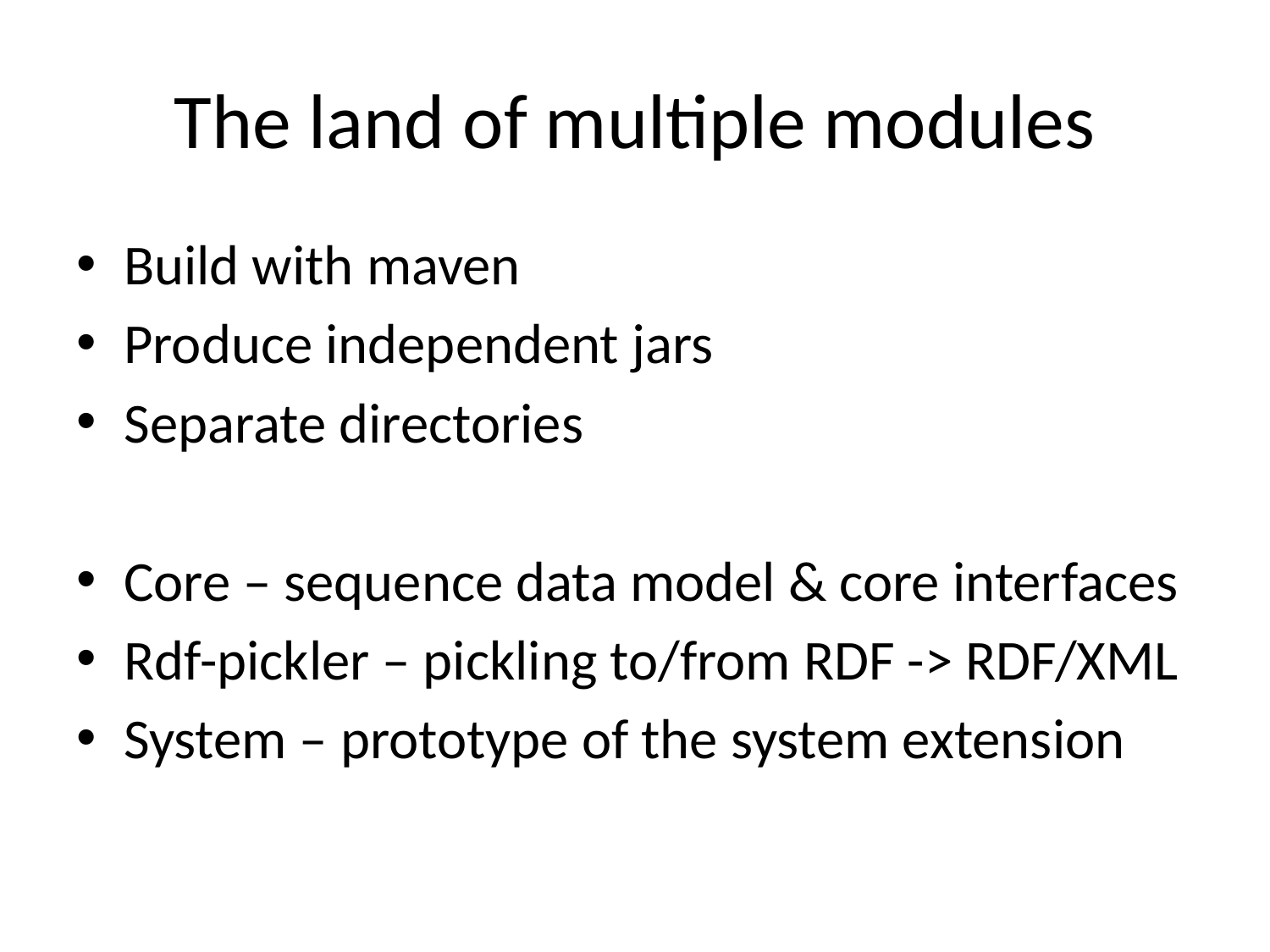

# The land of multiple modules
Build with maven
Produce independent jars
Separate directories

Core – sequence data model & core interfaces
Rdf-pickler – pickling to/from RDF -> RDF/XML
System – prototype of the system extension